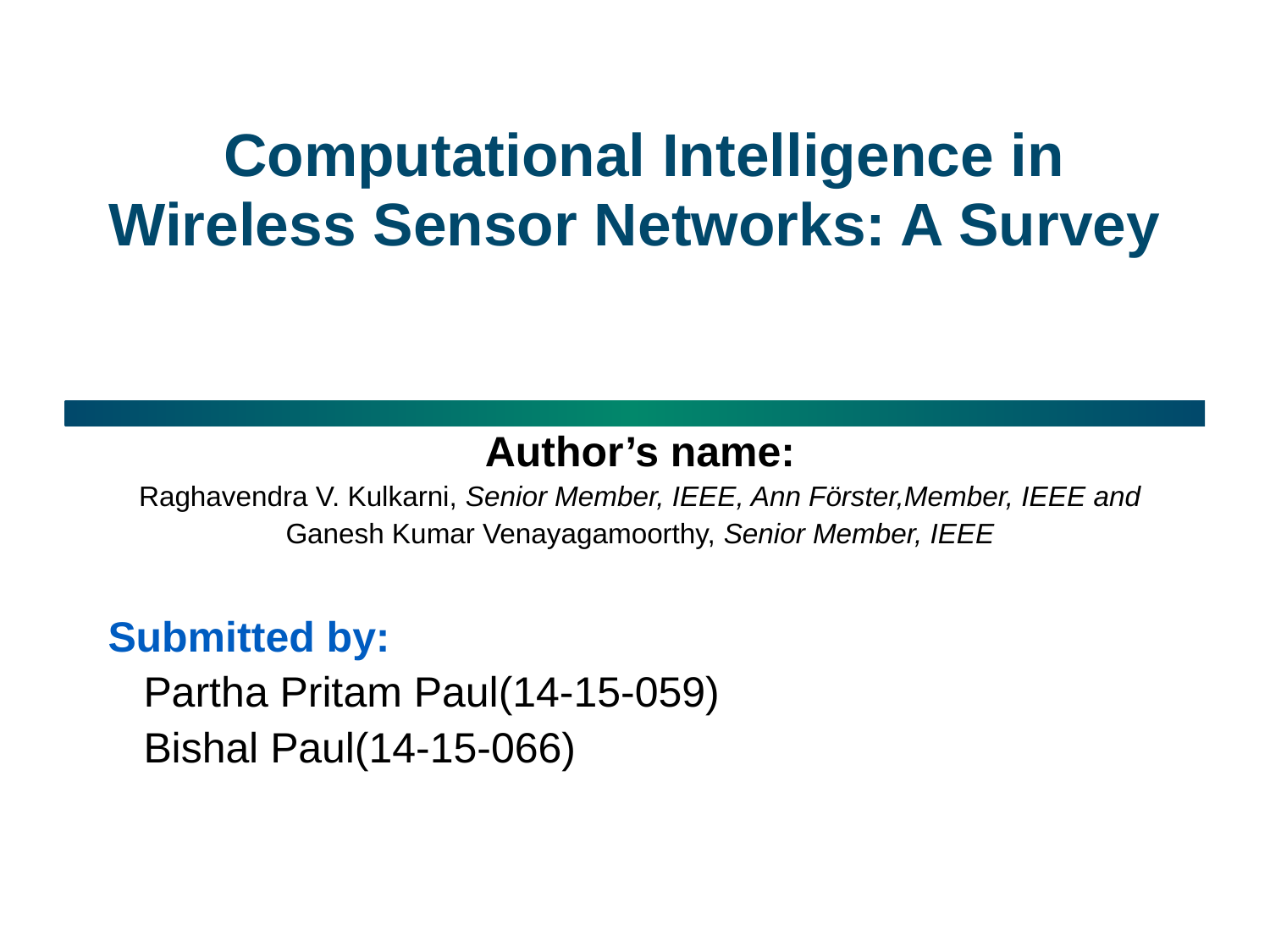

# Computational Intelligence in Wireless Sensor Networks: A Survey

Author’s name:
Raghavendra V. Kulkarni, Senior Member, IEEE, Ann Förster,Member, IEEE and
Ganesh Kumar Venayagamoorthy, Senior Member, IEEE

Submitted by:
   Partha Pritam Paul(14-15-059)
   Bishal Paul(14-15-066)